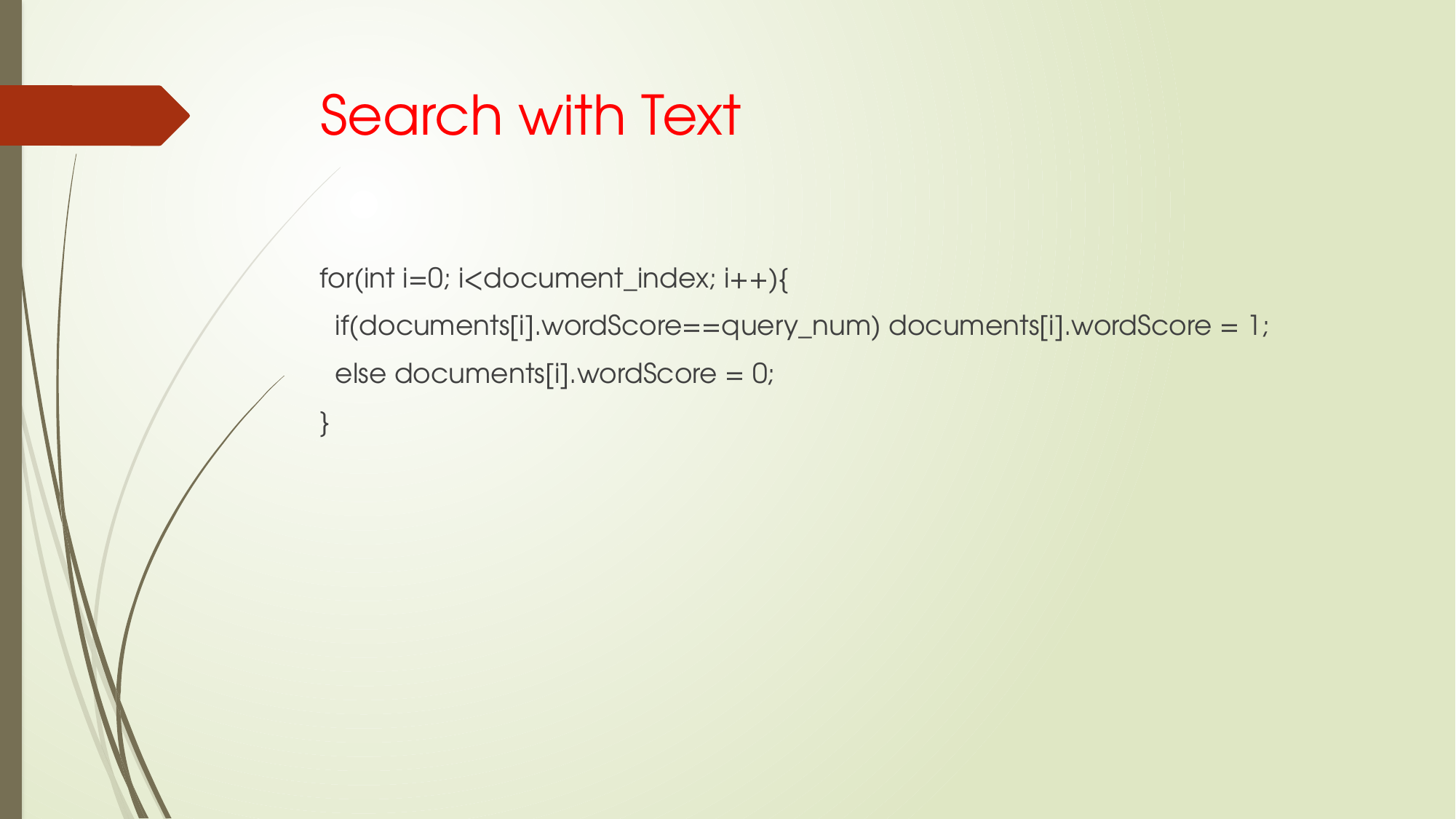

# Search with Text
for(int i=0; i<document_index; i++){
  if(documents[i].wordScore==query_num) documents[i].wordScore = 1;
  else documents[i].wordScore = 0;
}